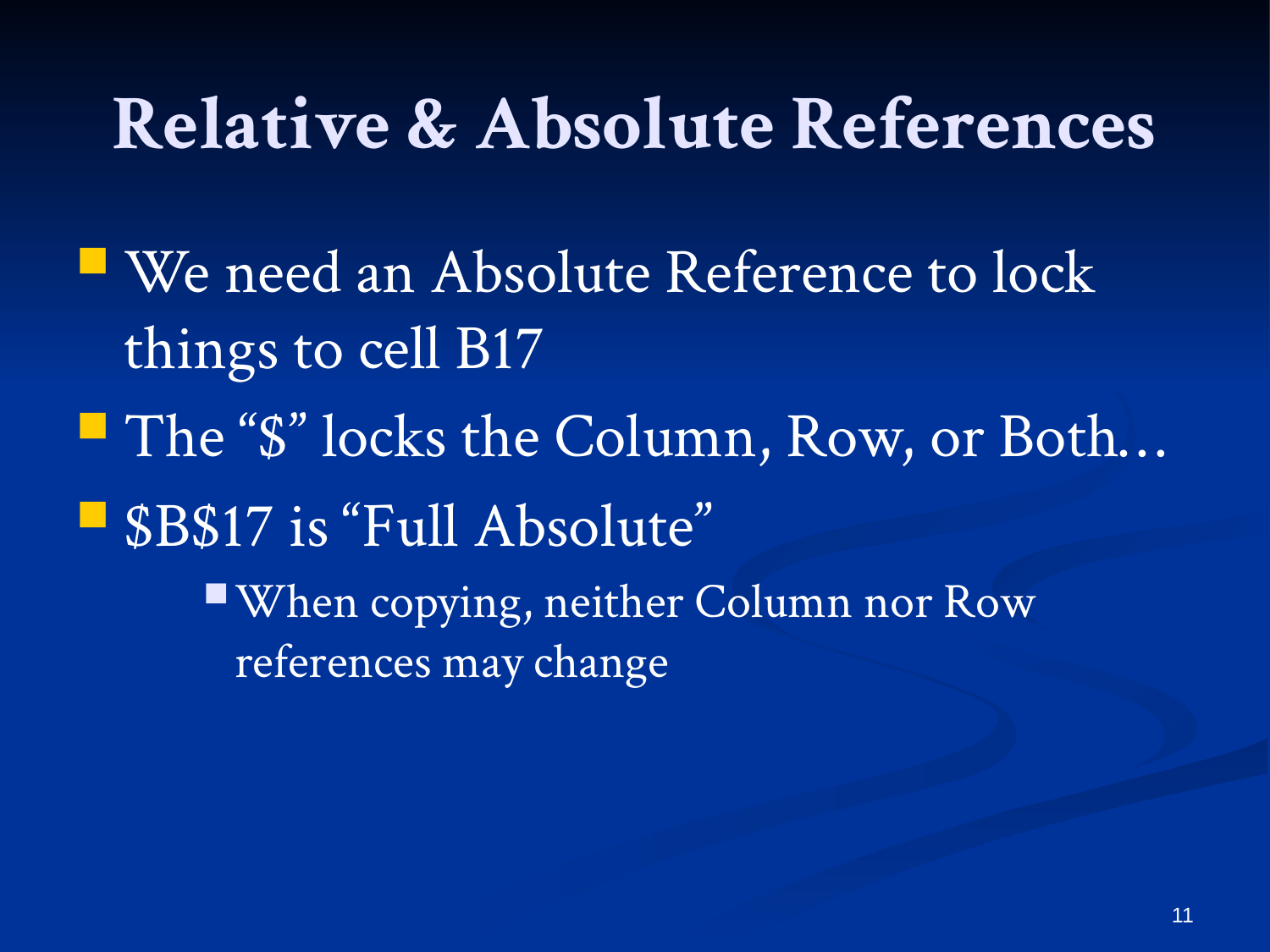

# Relative & Absolute References
We need an Absolute Reference to lock things to cell B17
The “$” locks the Column, Row, or Both…
$B$17 is “Full Absolute”
When copying, neither Column nor Row references may change
11